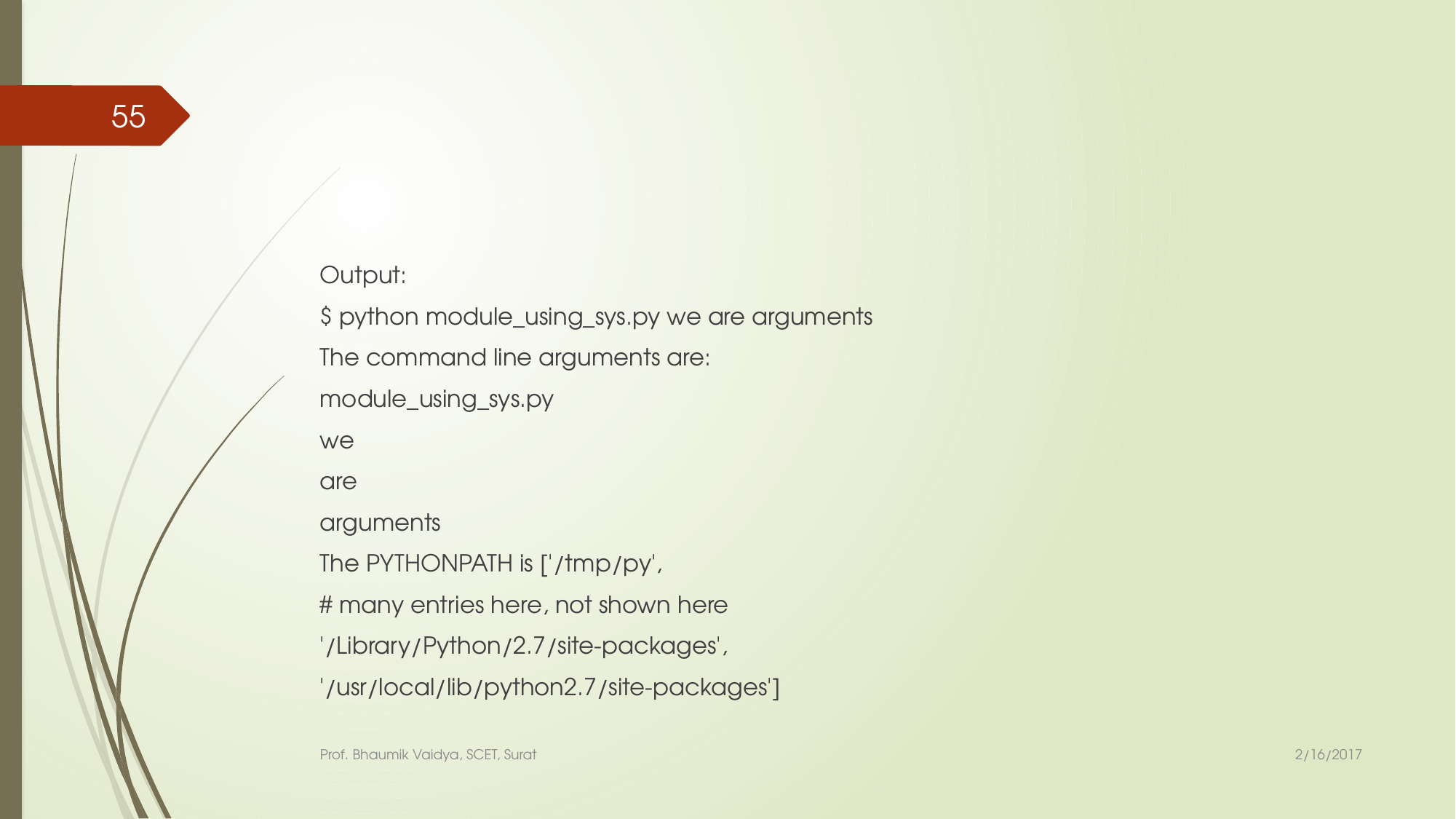

#
55
Output:
$ python module_using_sys.py we are arguments
The command line arguments are:
module_using_sys.py
we
are
arguments
The PYTHONPATH is ['/tmp/py',
# many entries here, not shown here
'/Library/Python/2.7/site-packages',
'/usr/local/lib/python2.7/site-packages']
2/16/2017
Prof. Bhaumik Vaidya, SCET, Surat